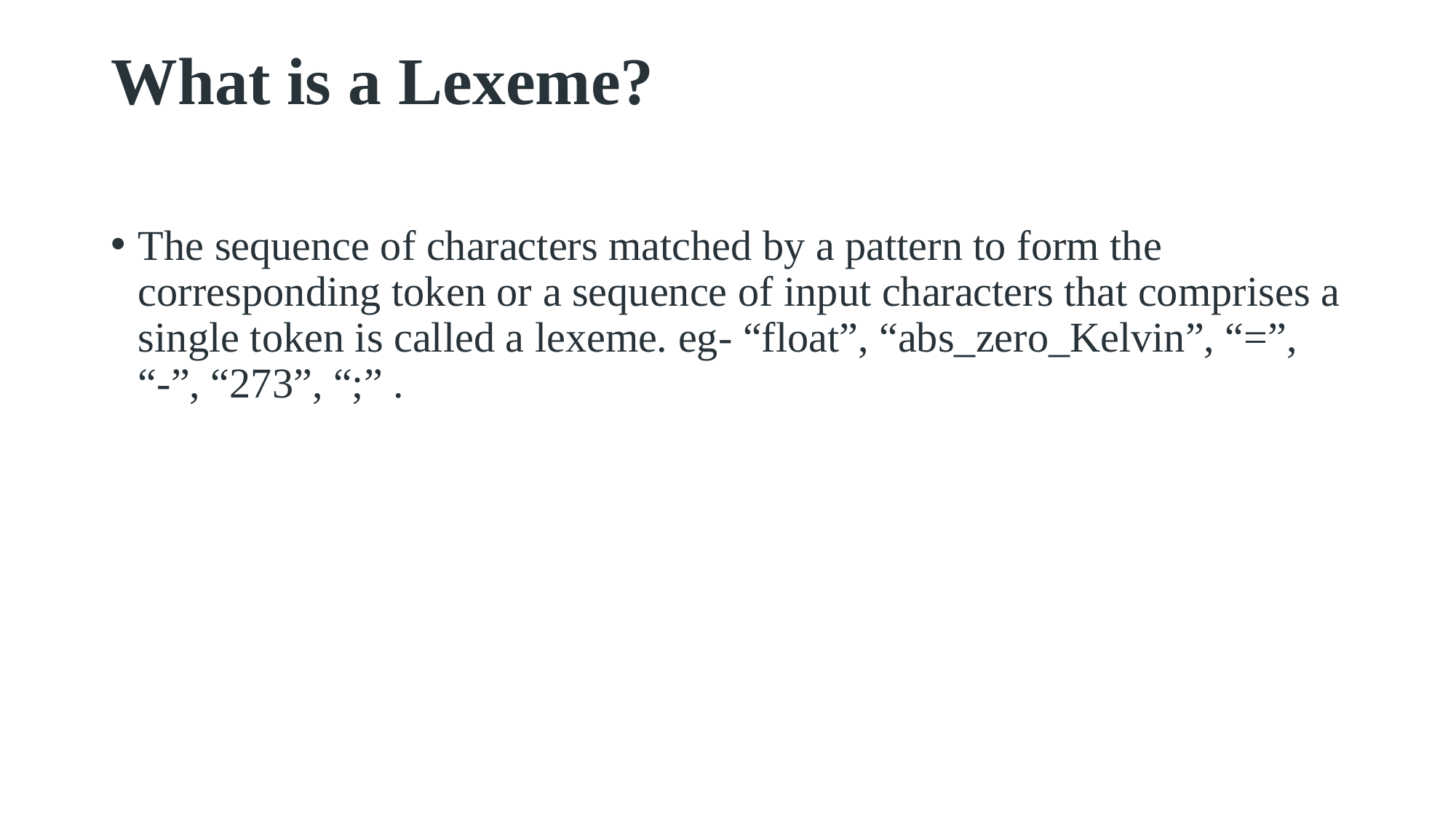

# What is a Lexeme?
The sequence of characters matched by a pattern to form the corresponding token or a sequence of input characters that comprises a single token is called a lexeme. eg- “float”, “abs_zero_Kelvin”, “=”, “-”, “273”, “;” .